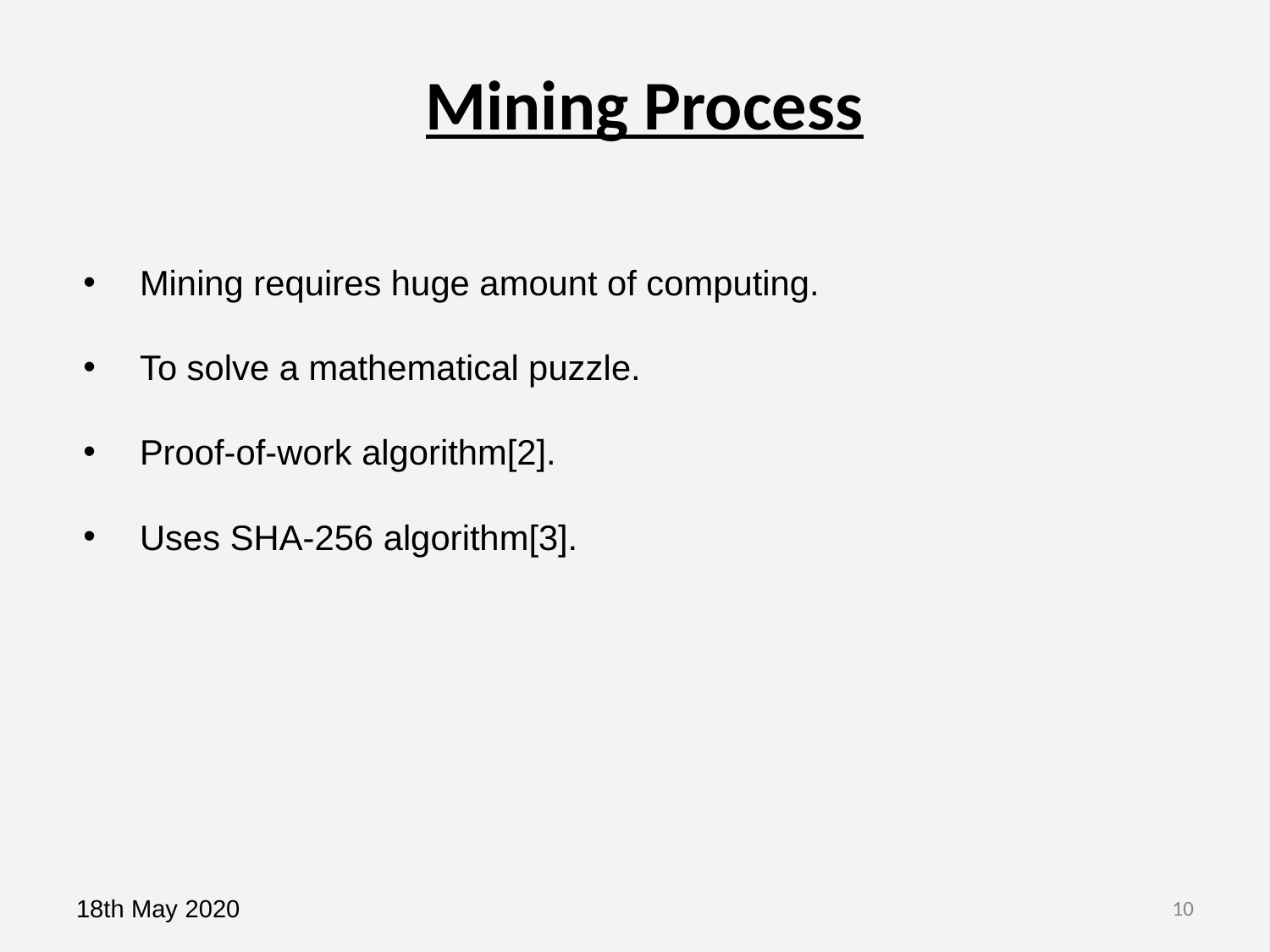

Mining Process

Mining requires huge amount of computing.
To solve a mathematical puzzle.
Proof-of-work algorithm[2].
Uses SHA-256 algorithm[3].
18th May 2020
10